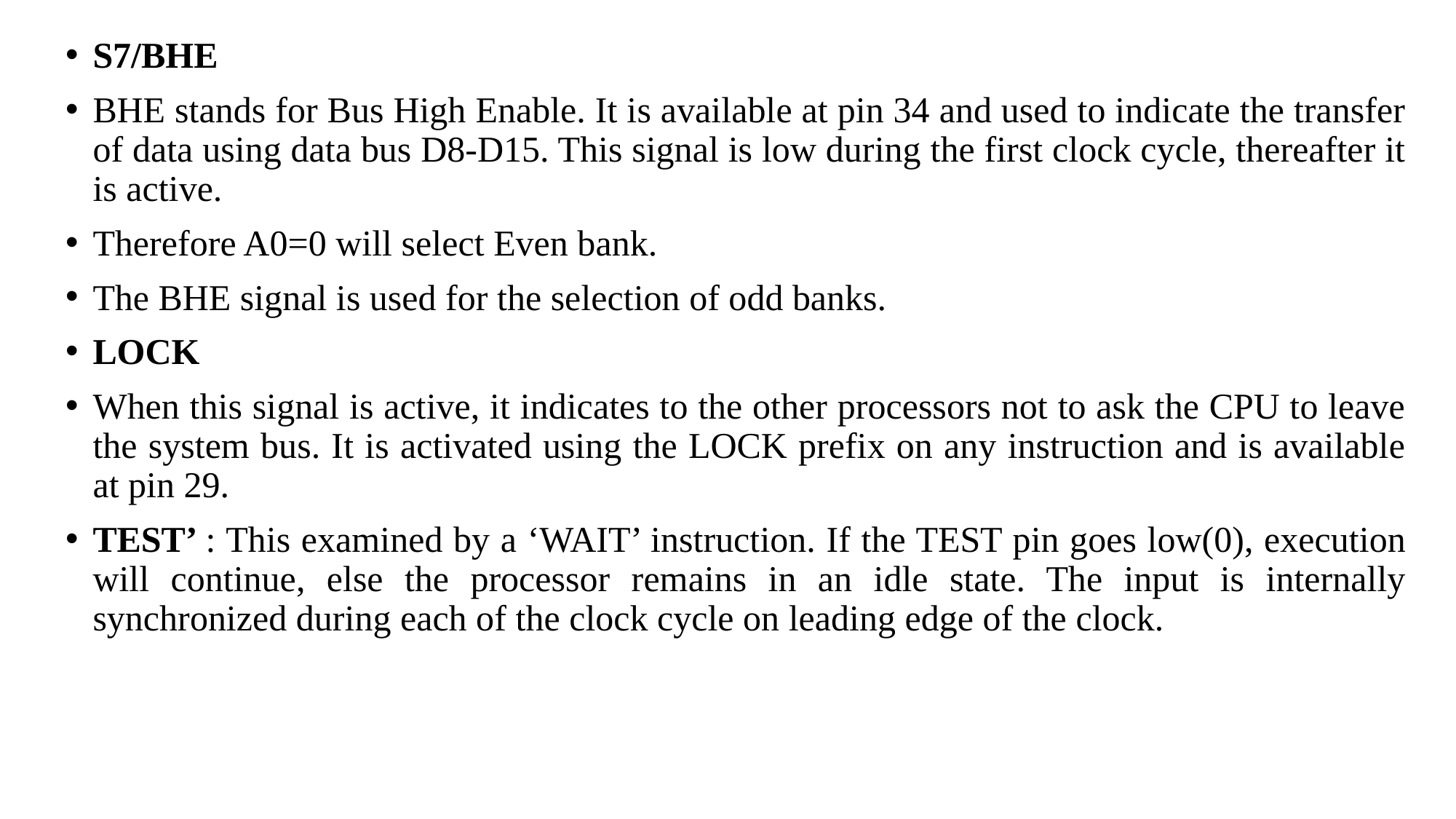

S7/BHE
BHE stands for Bus High Enable. It is available at pin 34 and used to indicate the transfer of data using data bus D8-D15. This signal is low during the first clock cycle, thereafter it is active.
Therefore A0=0 will select Even bank.
The BHE signal is used for the selection of odd banks.
LOCK
When this signal is active, it indicates to the other processors not to ask the CPU to leave the system bus. It is activated using the LOCK prefix on any instruction and is available at pin 29.
TEST’ : This examined by a ‘WAIT’ instruction. If the TEST pin goes low(0), execution will continue, else the processor remains in an idle state. The input is internally synchronized during each of the clock cycle on leading edge of the clock.